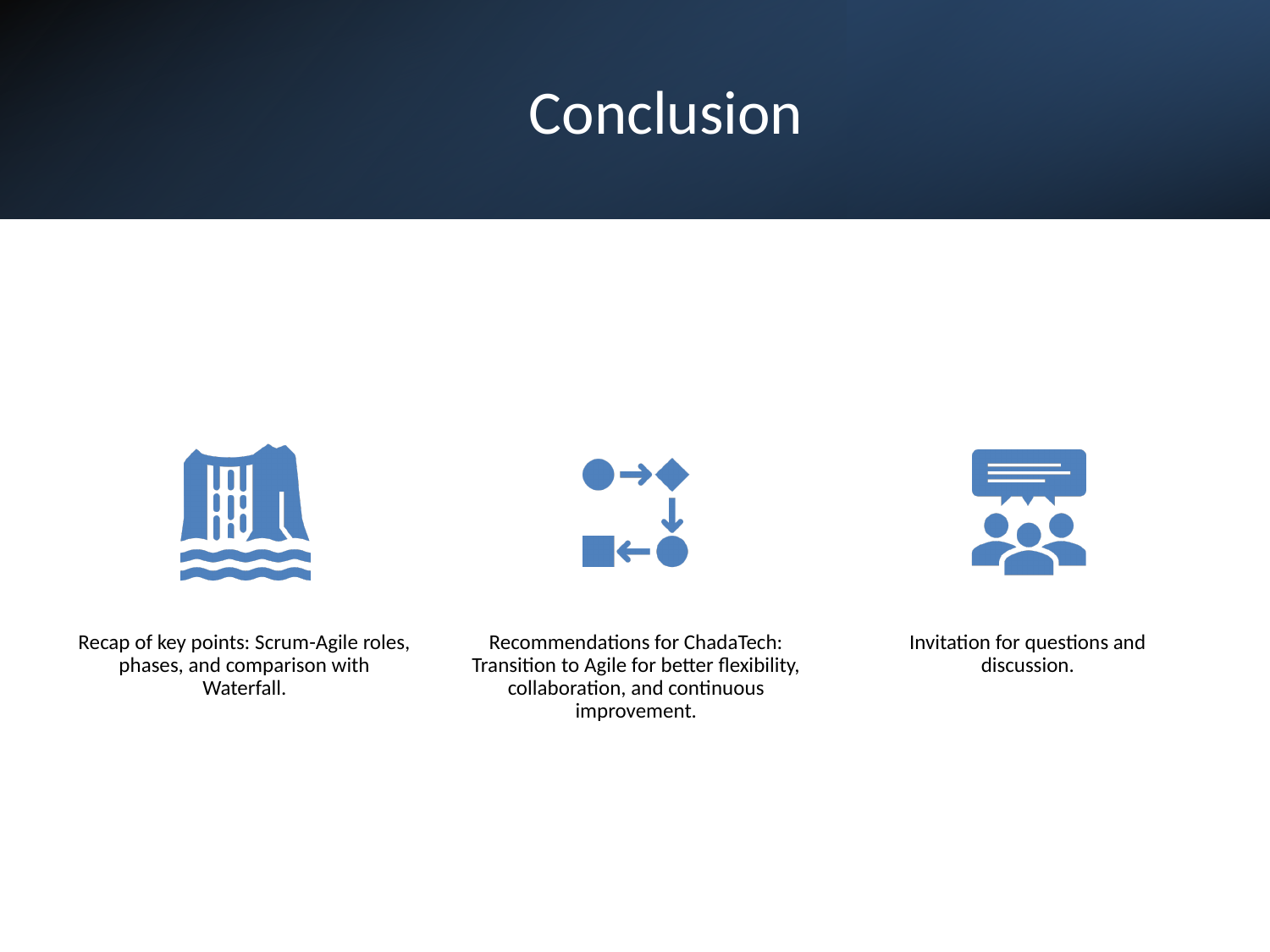

# Conclusion
Recap of key points: Scrum-Agile roles, phases, and comparison with Waterfall.
Recommendations for ChadaTech: Transition to Agile for better flexibility, collaboration, and continuous improvement.
Invitation for questions and discussion.